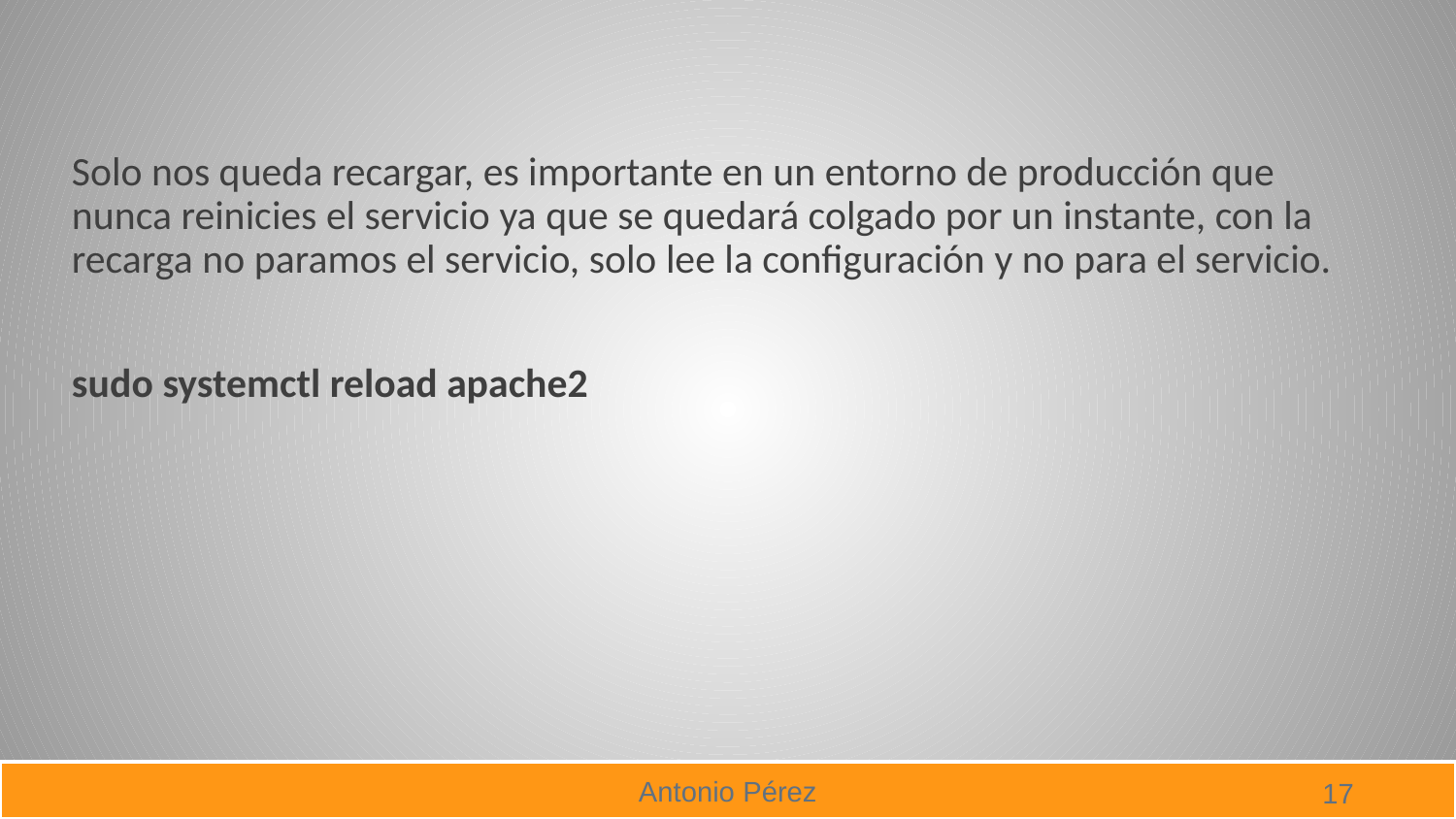

#
Solo nos queda recargar, es importante en un entorno de producción que nunca reinicies el servicio ya que se quedará colgado por un instante, con la recarga no paramos el servicio, solo lee la configuración y no para el servicio.

sudo systemctl reload apache2